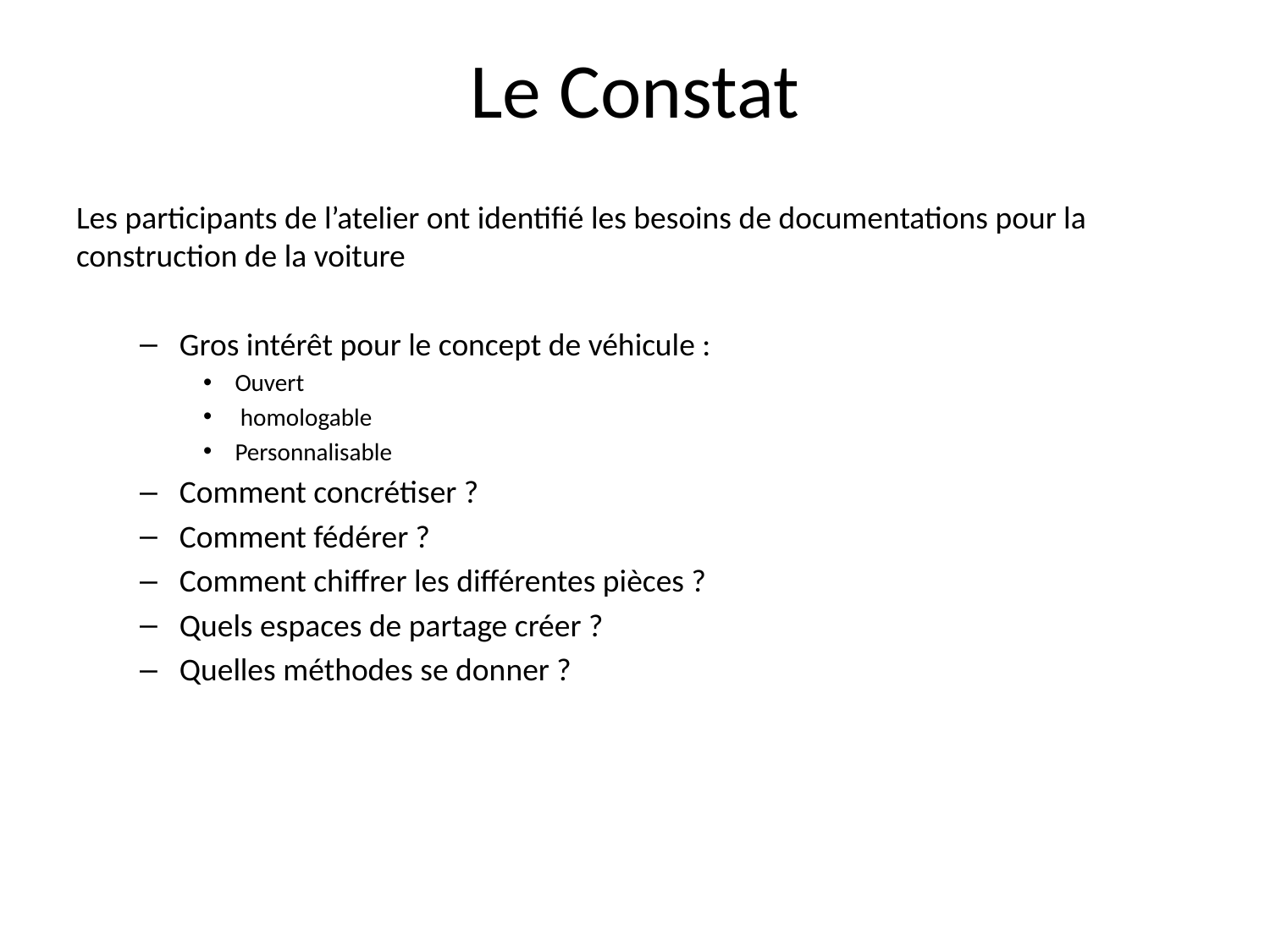

# Le Constat

Les participants de l’atelier ont identifié les besoins de documentations pour la construction de la voiture

Gros intérêt pour le concept de véhicule :
Ouvert
 homologable
Personnalisable
Comment concrétiser ?
Comment fédérer ?
Comment chiffrer les différentes pièces ?
Quels espaces de partage créer ?
Quelles méthodes se donner ?